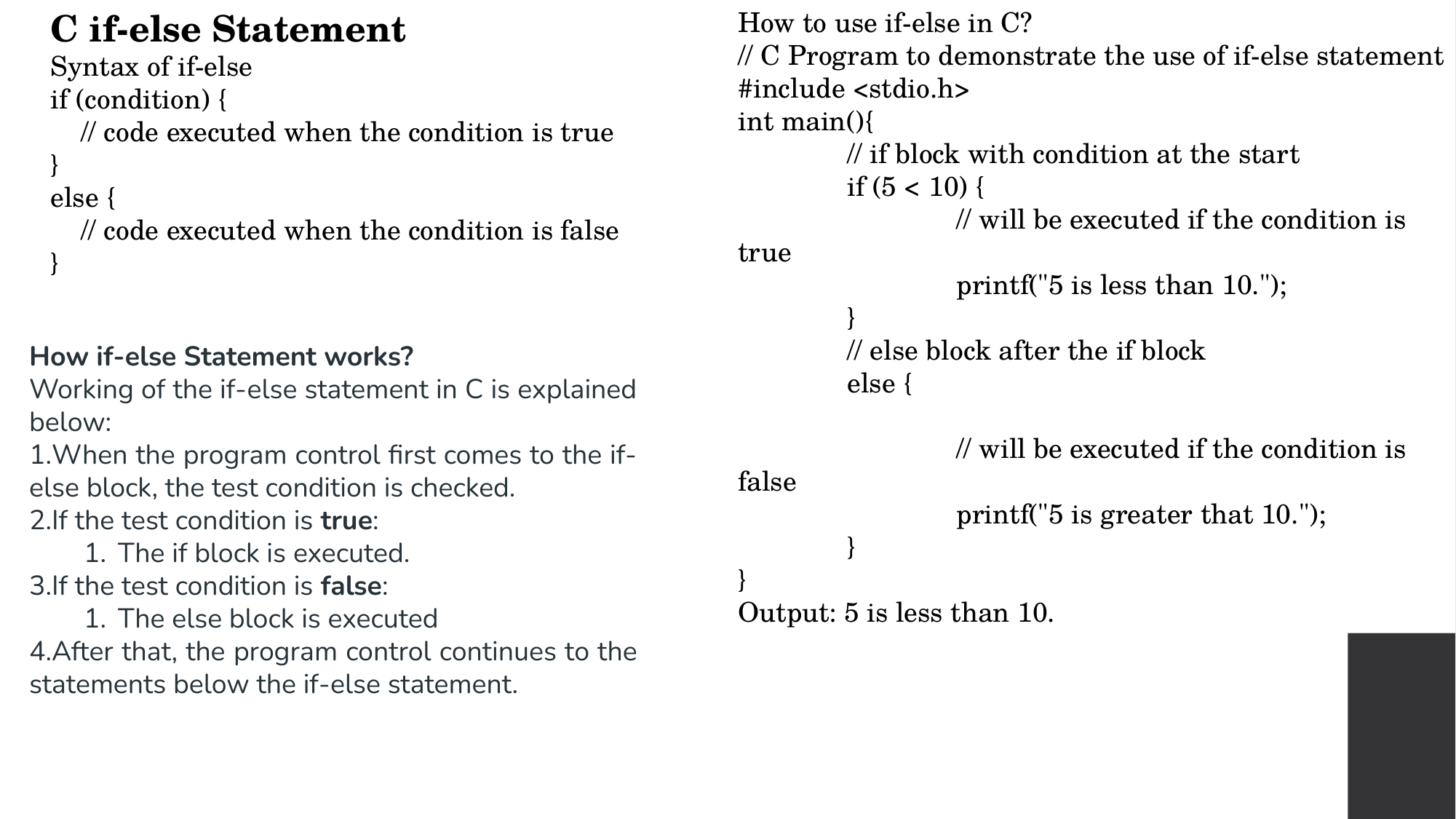

C if-else Statement
Syntax of if-else
if (condition) {
    // code executed when the condition is true
}
else {
    // code executed when the condition is false
}
How to use if-else in C?
// C Program to demonstrate the use of if-else statement
#include <stdio.h>
int main(){
	// if block with condition at the start
	if (5 < 10) {
		// will be executed if the condition is true
		printf("5 is less than 10.");
	}
	// else block after the if block
	else {

		// will be executed if the condition is false
		printf("5 is greater that 10.");
	}
}
Output: 5 is less than 10.
How if-else Statement works?
Working of the if-else statement in C is explained below:
When the program control first comes to the if-else block, the test condition is checked.
If the test condition is true:
The if block is executed.
If the test condition is false:
The else block is executed
After that, the program control continues to the statements below the if-else statement.